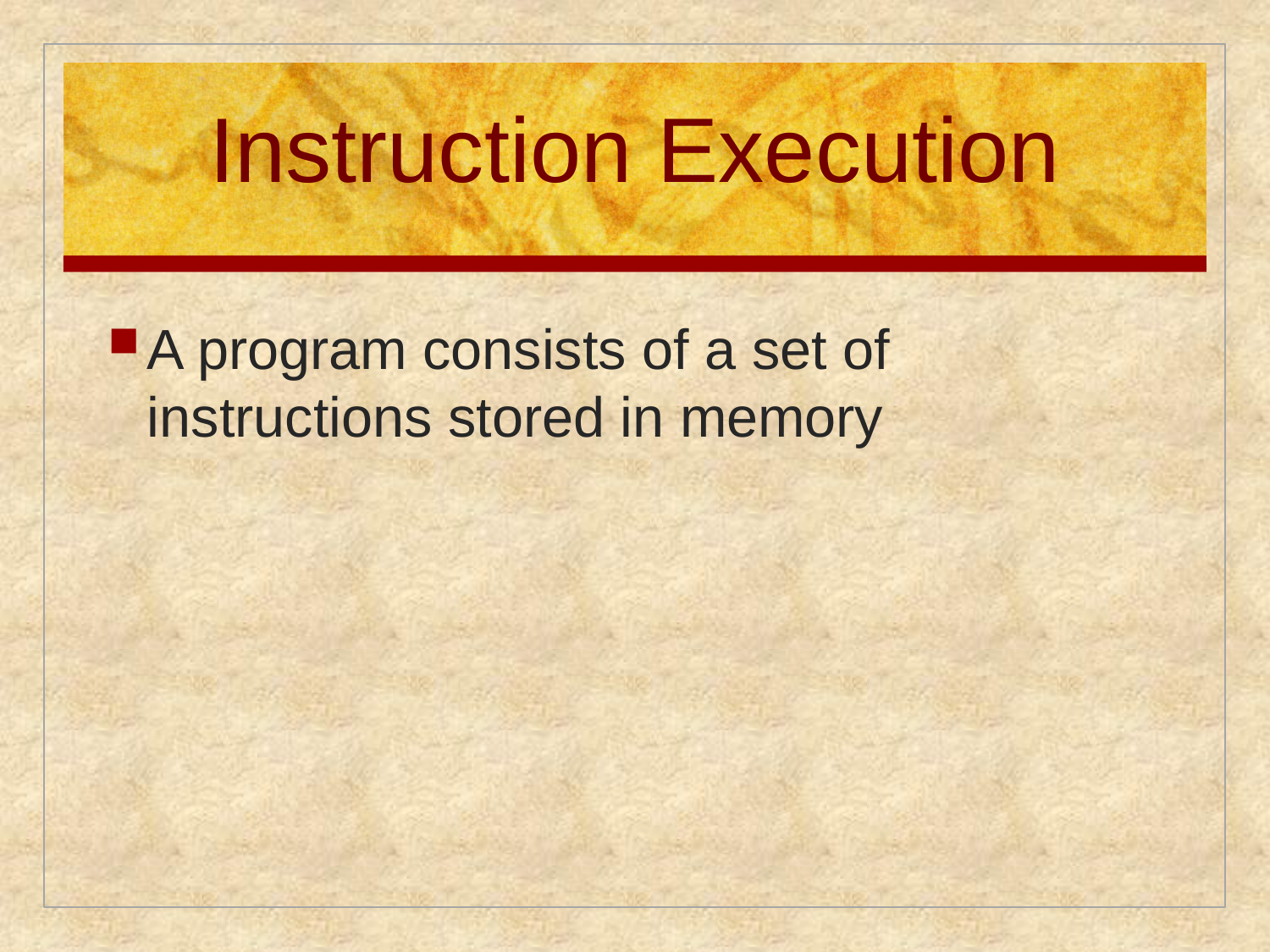

# Instruction Execution
A program consists of a set of instructions stored in memory